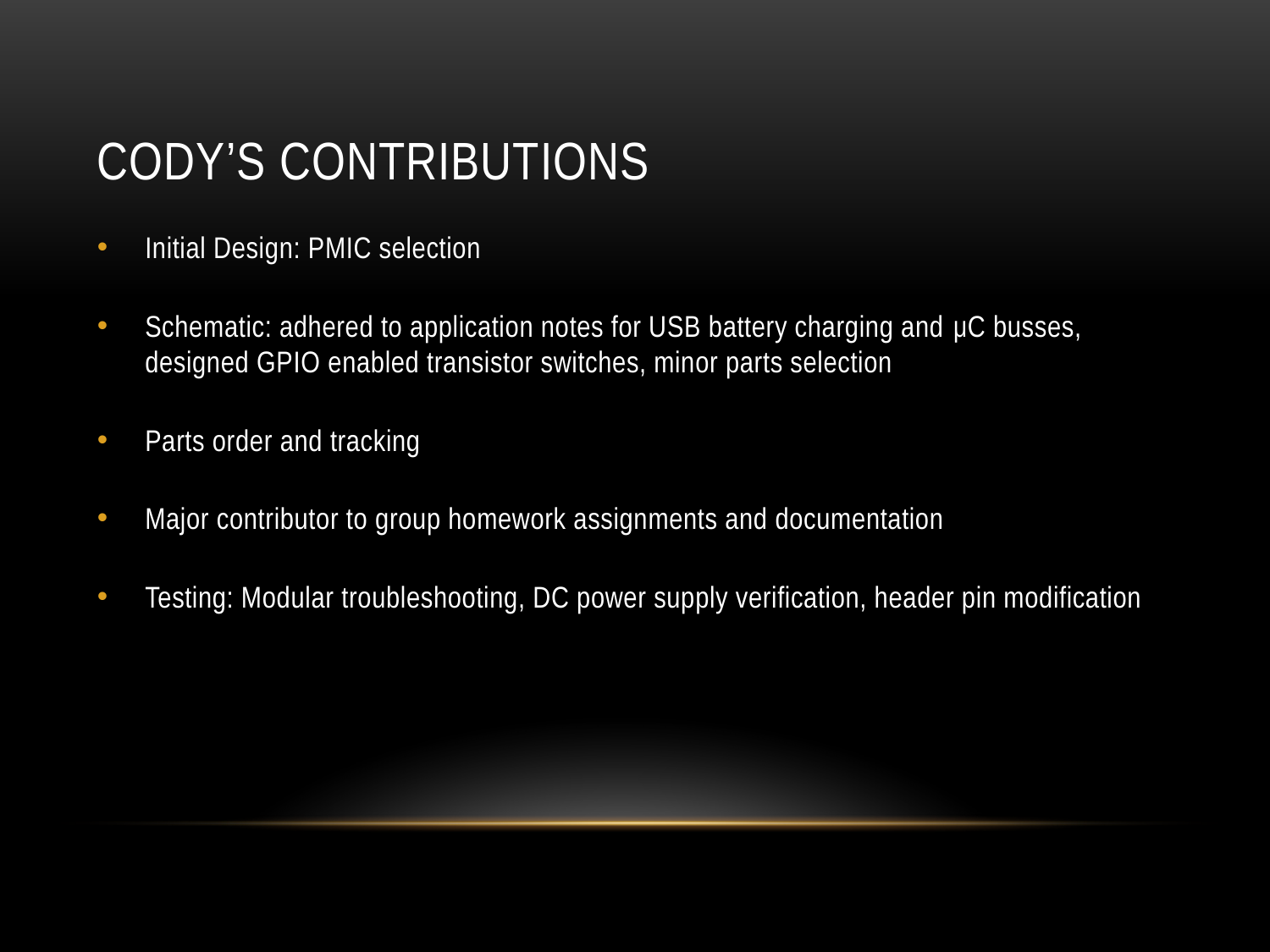

# Cody’s Contributions
Initial Design: PMIC selection
Schematic: adhered to application notes for USB battery charging and μC busses, designed GPIO enabled transistor switches, minor parts selection
Parts order and tracking
Major contributor to group homework assignments and documentation
Testing: Modular troubleshooting, DC power supply verification, header pin modification